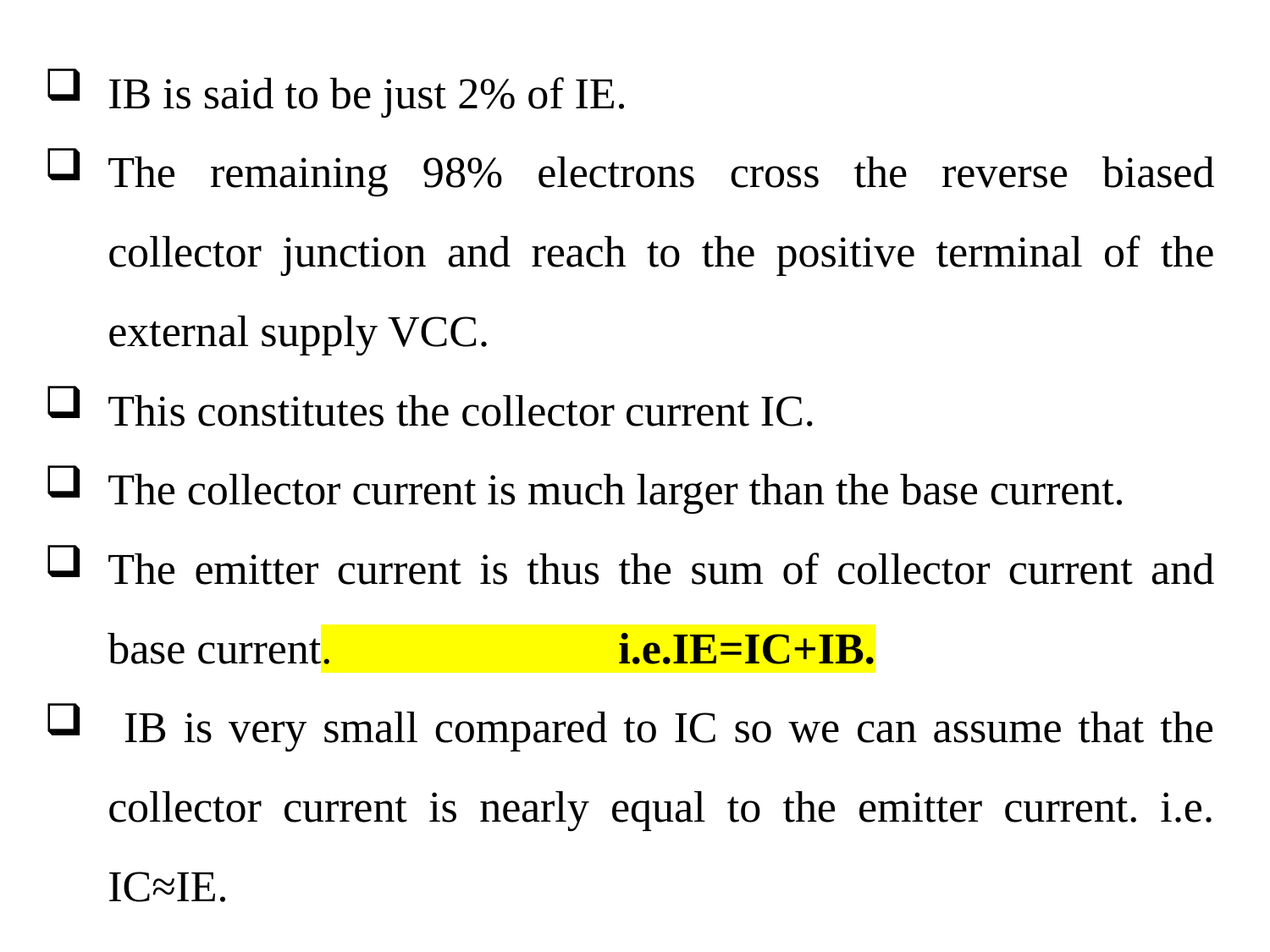

IB is said to be just 2% of IE.
The remaining 98% electrons cross the reverse biased collector junction and reach to the positive terminal of the external supply VCC.
This constitutes the collector current IC.
The collector current is much larger than the base current.
The emitter current is thus the sum of collector current and base current.                          i.e.IE=IC+IB.
 IB is very small compared to IC so we can assume that the collector current is nearly equal to the emitter current. i.e. IC≈IE.